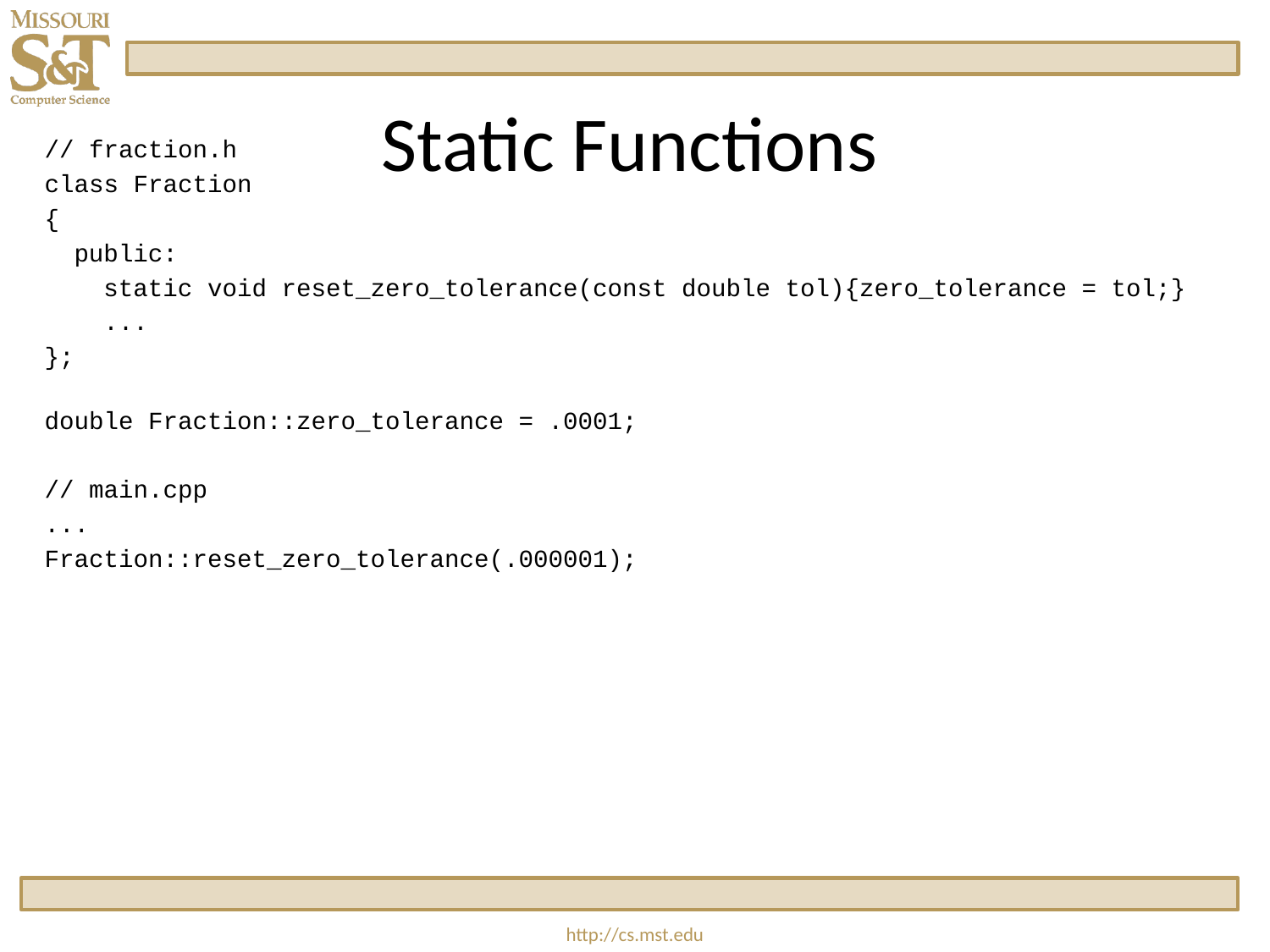

# Static Functions
// fraction.h
class Fraction
{
  public:
    static void reset_zero_tolerance(const double tol){zero_tolerance = tol;}
    ...
};
double Fraction::zero_tolerance = .0001;

// main.cpp
...
Fraction::reset_zero_tolerance(.000001);